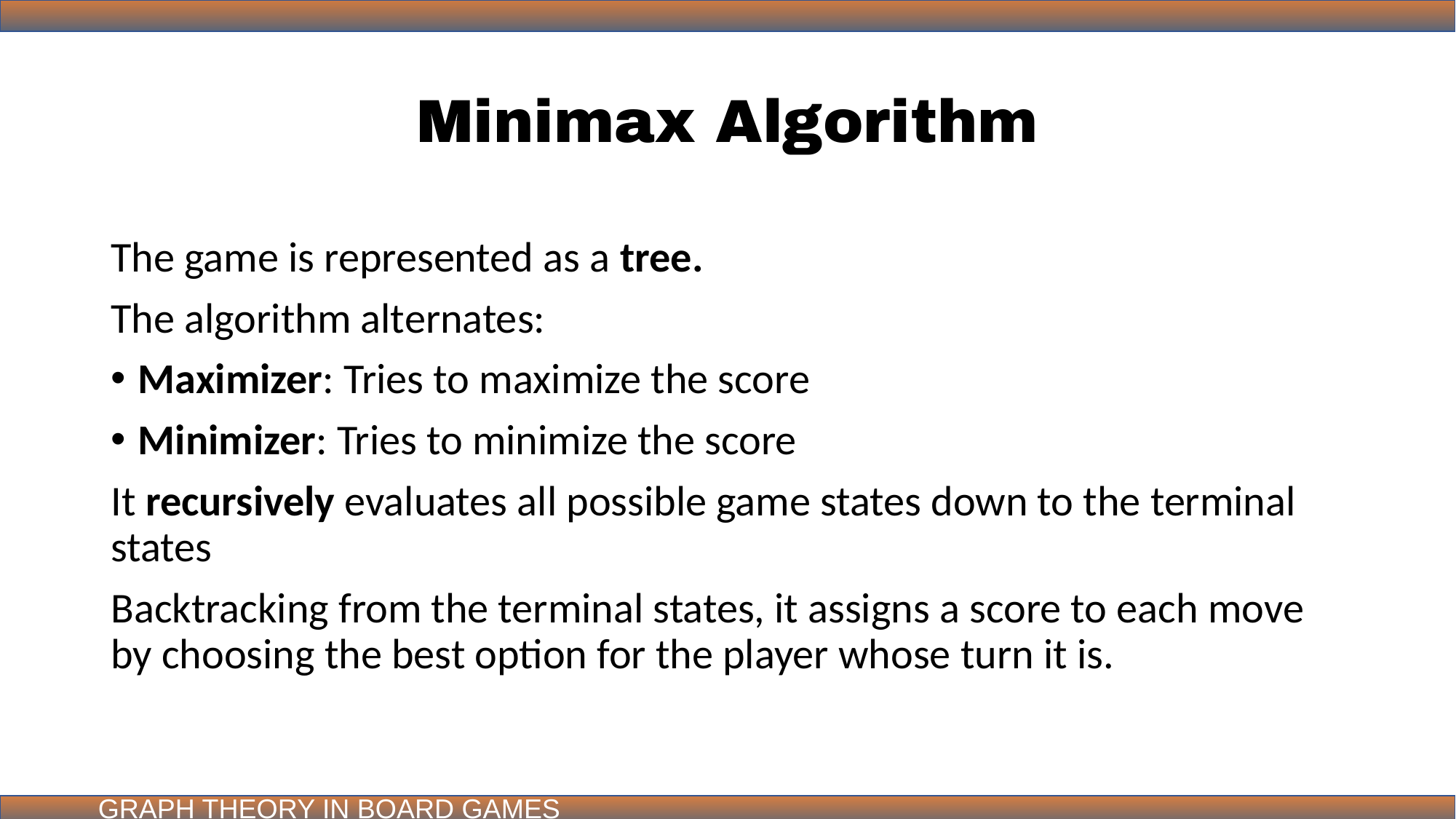

# Minimax Algorithm
The game is represented as a tree.
The algorithm alternates:
Maximizer: Tries to maximize the score
Minimizer: Tries to minimize the score
It recursively evaluates all possible game states down to the terminal states
Backtracking from the terminal states, it assigns a score to each move by choosing the best option for the player whose turn it is.
GRAPH THEORY IN BOARD GAMES